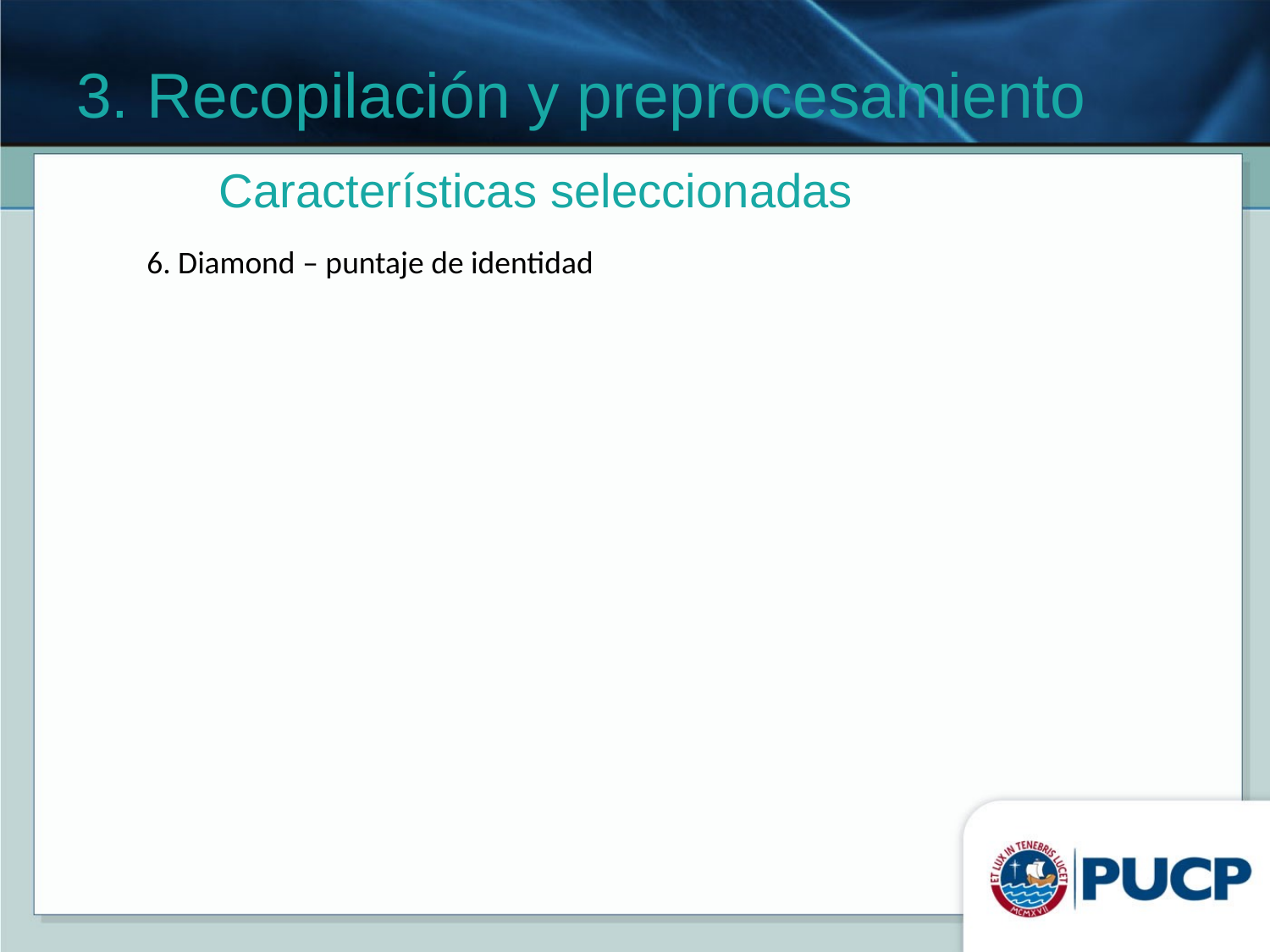

3. Recopilación y preprocesamiento
# Características seleccionadas
6. Diamond – puntaje de identidad